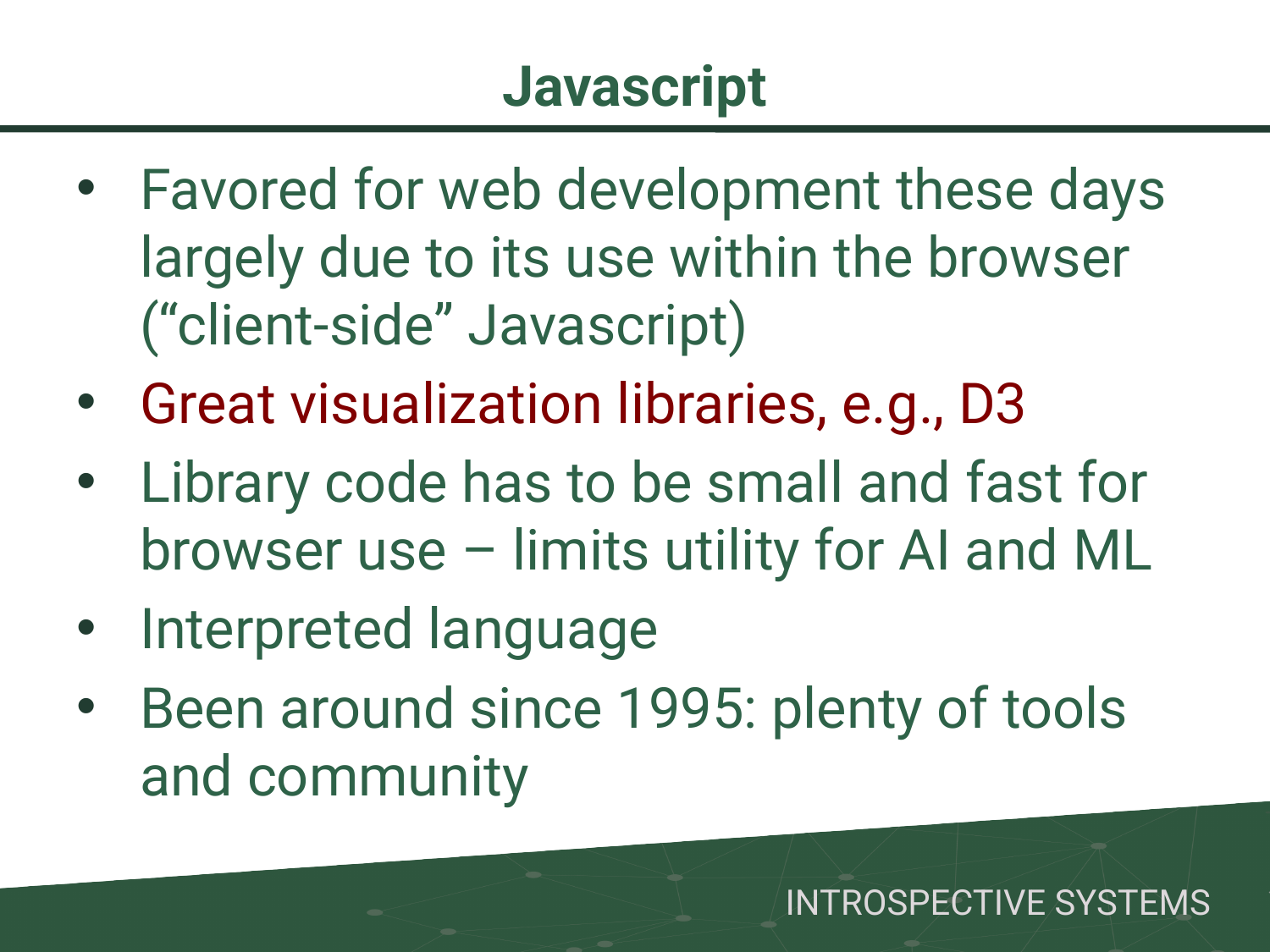

# Javascript
Favored for web development these days largely due to its use within the browser (“client-side” Javascript)
Great visualization libraries, e.g., D3
Library code has to be small and fast for browser use – limits utility for AI and ML
Interpreted language
Been around since 1995: plenty of tools and community